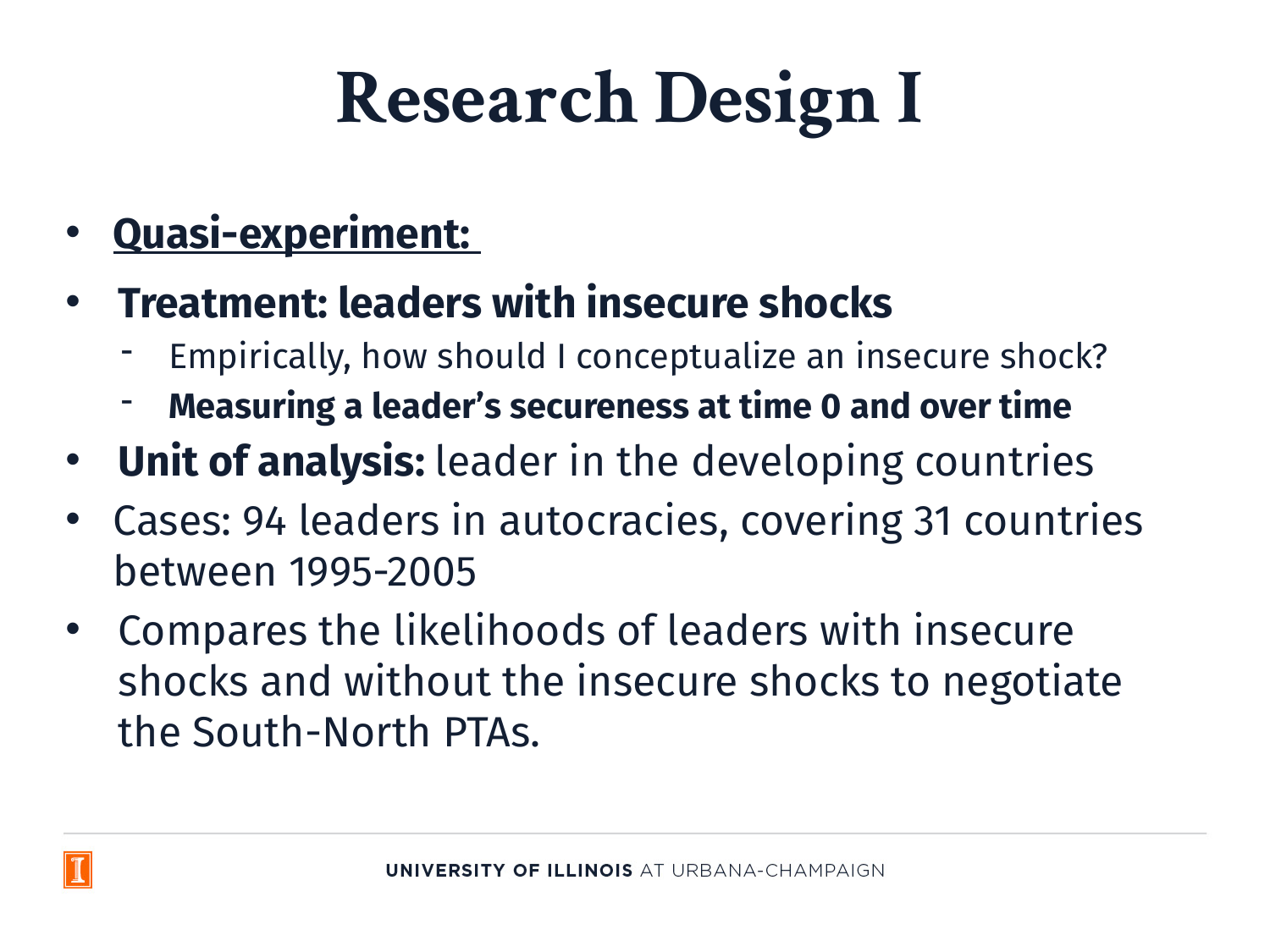

# Research Design I
Quasi-experiment:
Treatment: leaders with insecure shocks
Empirically, how should I conceptualize an insecure shock?
Measuring a leader’s secureness at time 0 and over time
Unit of analysis: leader in the developing countries
Cases: 94 leaders in autocracies, covering 31 countries between 1995-2005
Compares the likelihoods of leaders with insecure shocks and without the insecure shocks to negotiate the South-North PTAs.